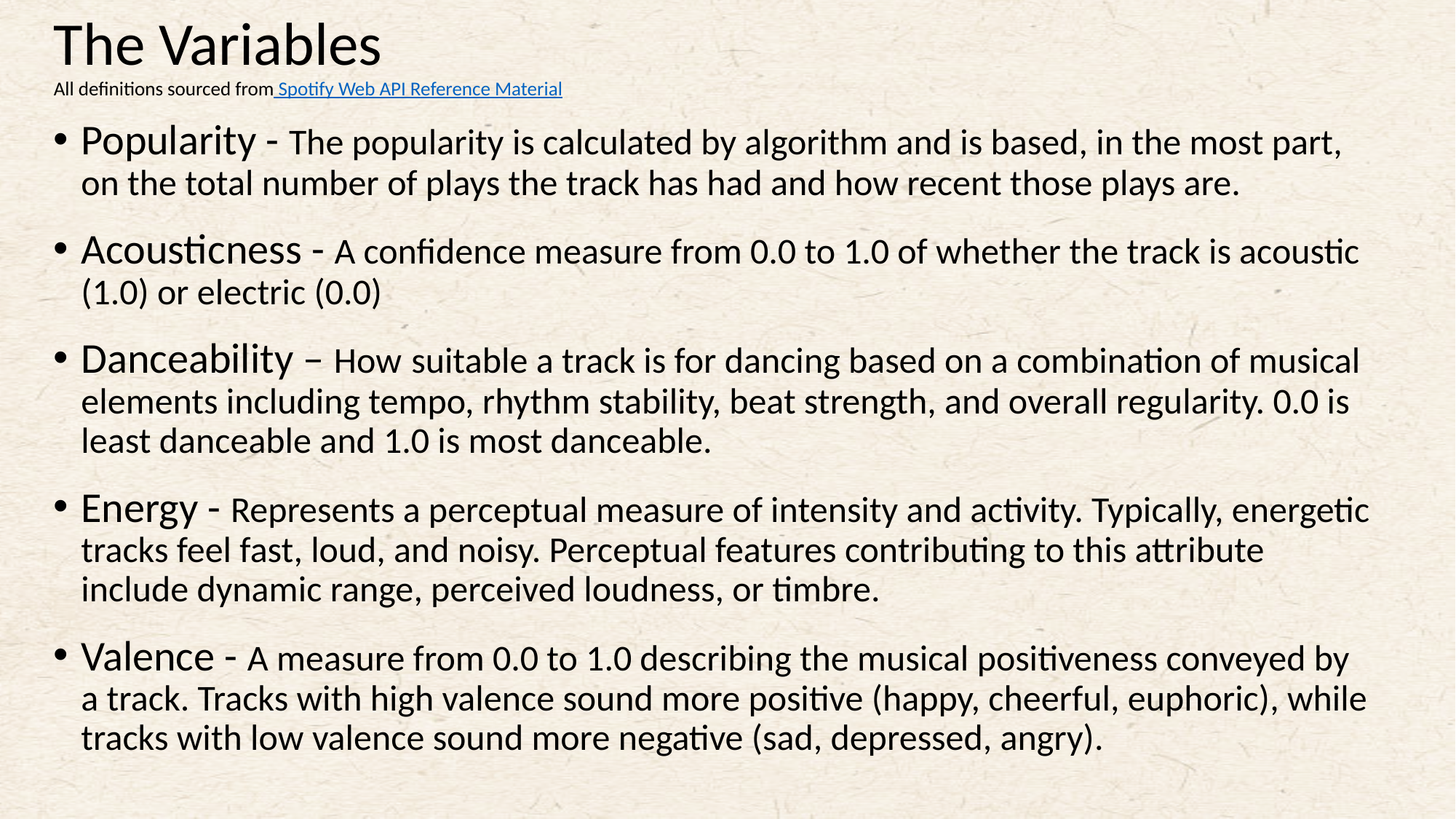

# The Variables All definitions sourced from Spotify Web API Reference Material
Popularity - The popularity is calculated by algorithm and is based, in the most part, on the total number of plays the track has had and how recent those plays are.
Acousticness - A confidence measure from 0.0 to 1.0 of whether the track is acoustic (1.0) or electric (0.0)
Danceability – How suitable a track is for dancing based on a combination of musical elements including tempo, rhythm stability, beat strength, and overall regularity. 0.0 is least danceable and 1.0 is most danceable.
Energy - Represents a perceptual measure of intensity and activity. Typically, energetic tracks feel fast, loud, and noisy. Perceptual features contributing to this attribute include dynamic range, perceived loudness, or timbre.
Valence - A measure from 0.0 to 1.0 describing the musical positiveness conveyed by a track. Tracks with high valence sound more positive (happy, cheerful, euphoric), while tracks with low valence sound more negative (sad, depressed, angry).